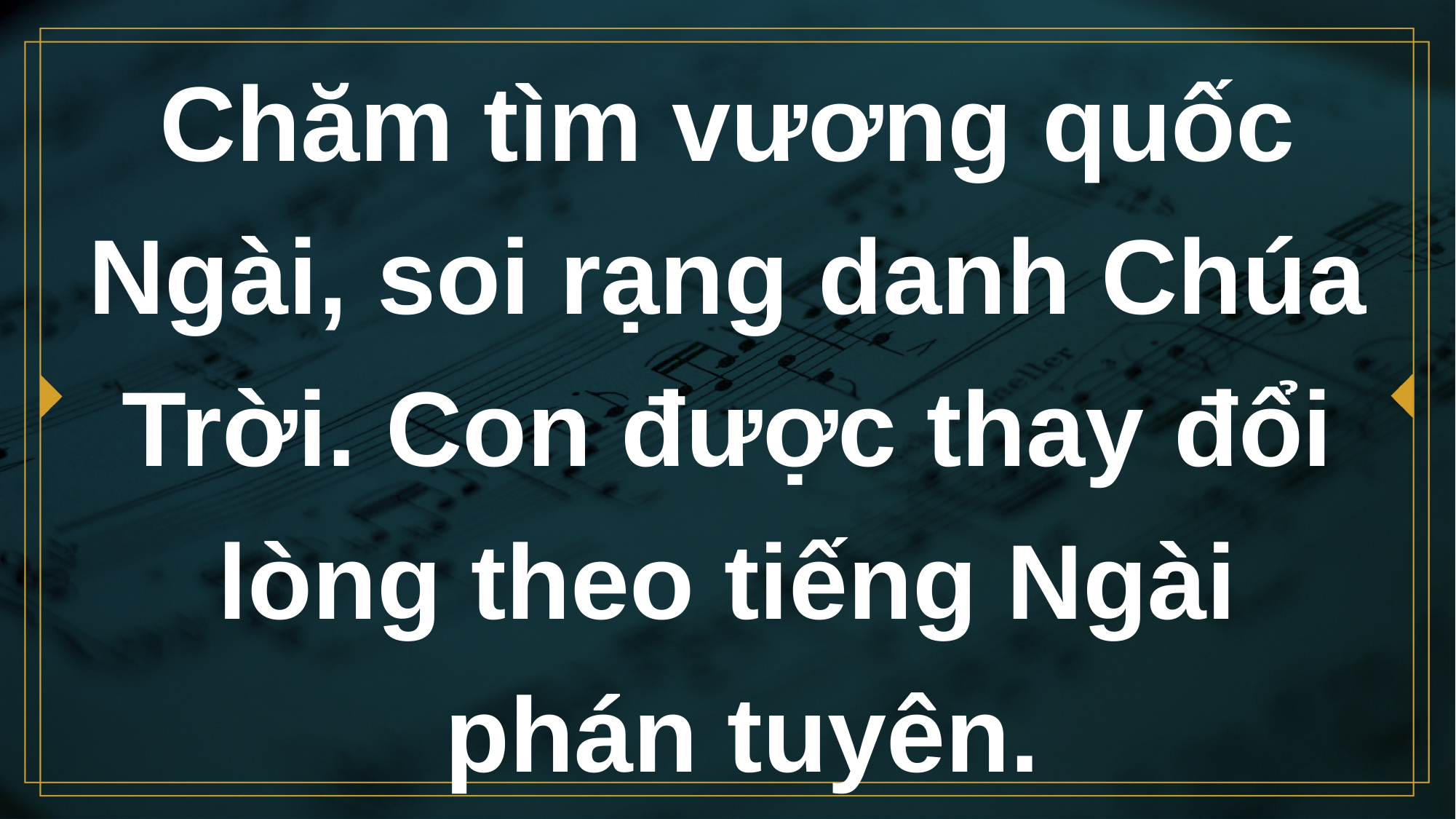

# Chăm tìm vương quốc Ngài, soi rạng danh Chúa Trời. Con được thay đổi lòng theo tiếng Ngài phán tuyên.